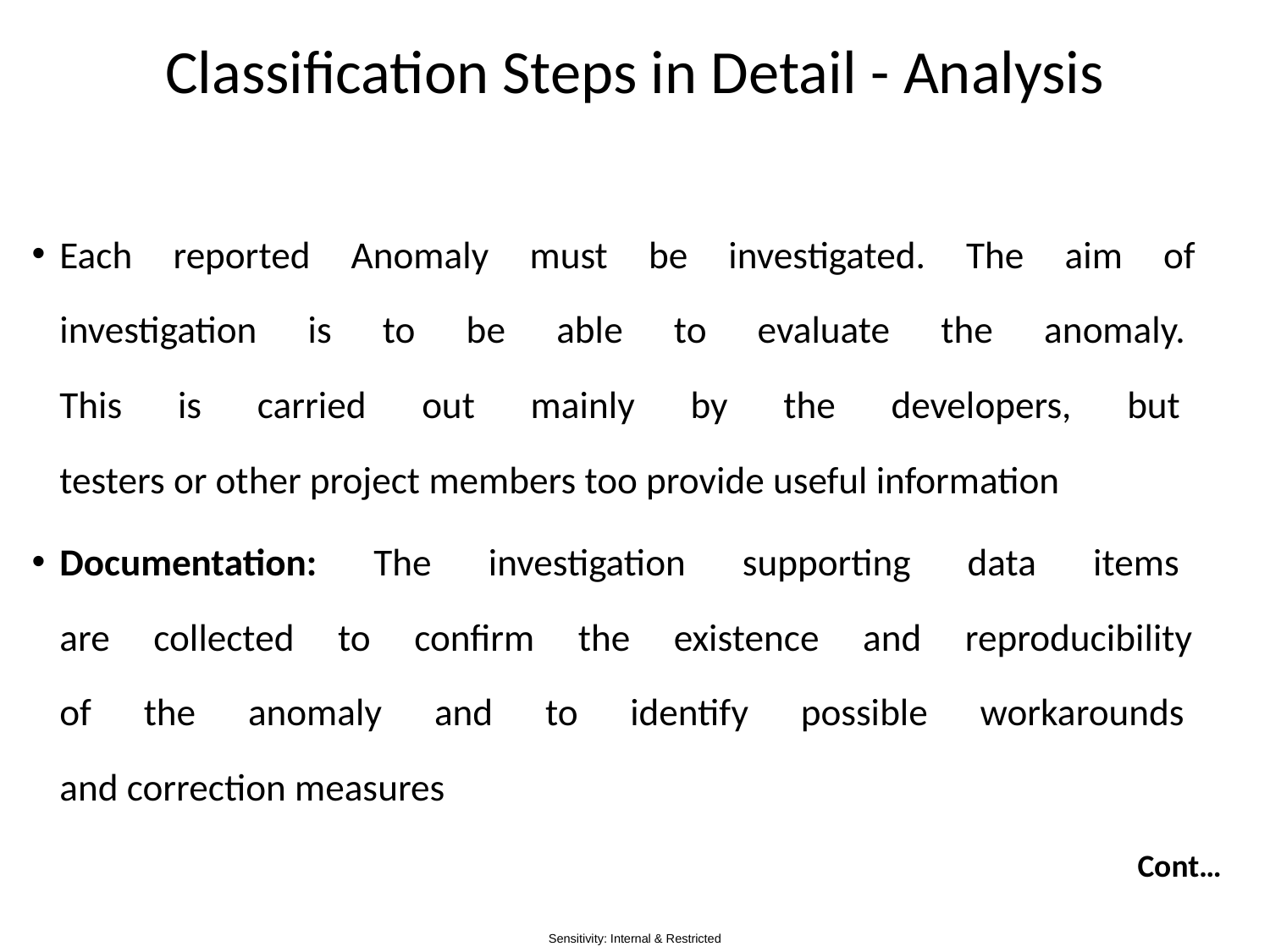

# Classification Steps in Detail - Analysis
Each reported Anomaly must be investigated. The aim of
investigation is to be able to evaluate the anomaly.
This is carried out mainly by the developers, but
testers or other project members too provide useful information
Documentation: The investigation supporting data items
are collected to confirm the existence and reproducibility
of the anomaly and to identify possible workarounds
and correction measures
Cont…